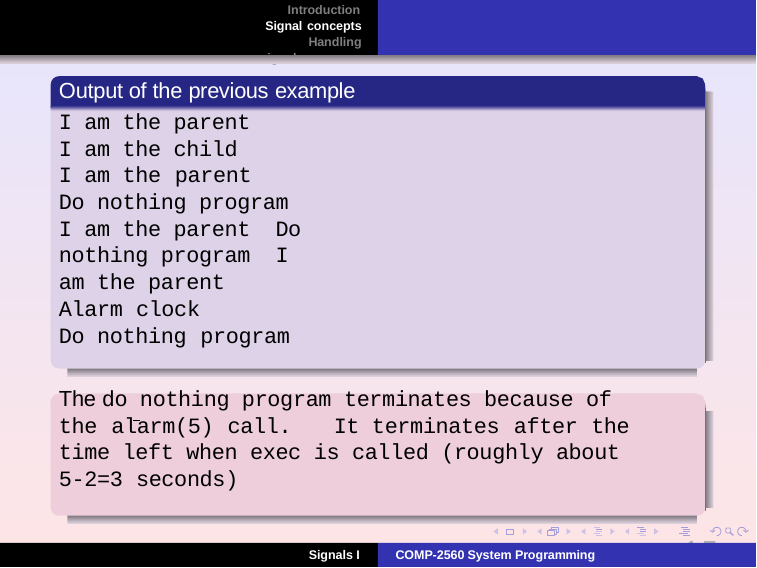

Introduction  Signal concepts  Handling signals

Output of the previous example
I am the parent  I am the child  I am the parent
Do nothing program  I am the parent  Do nothing program  I am the parent  Alarm clock
Do nothing program

The do nothing program terminates because of  the alarm(5) call.	It terminates after the  time left when exec is called (roughly about  5-2=3 seconds)

15

Signals I
COMP-2560 System Programming